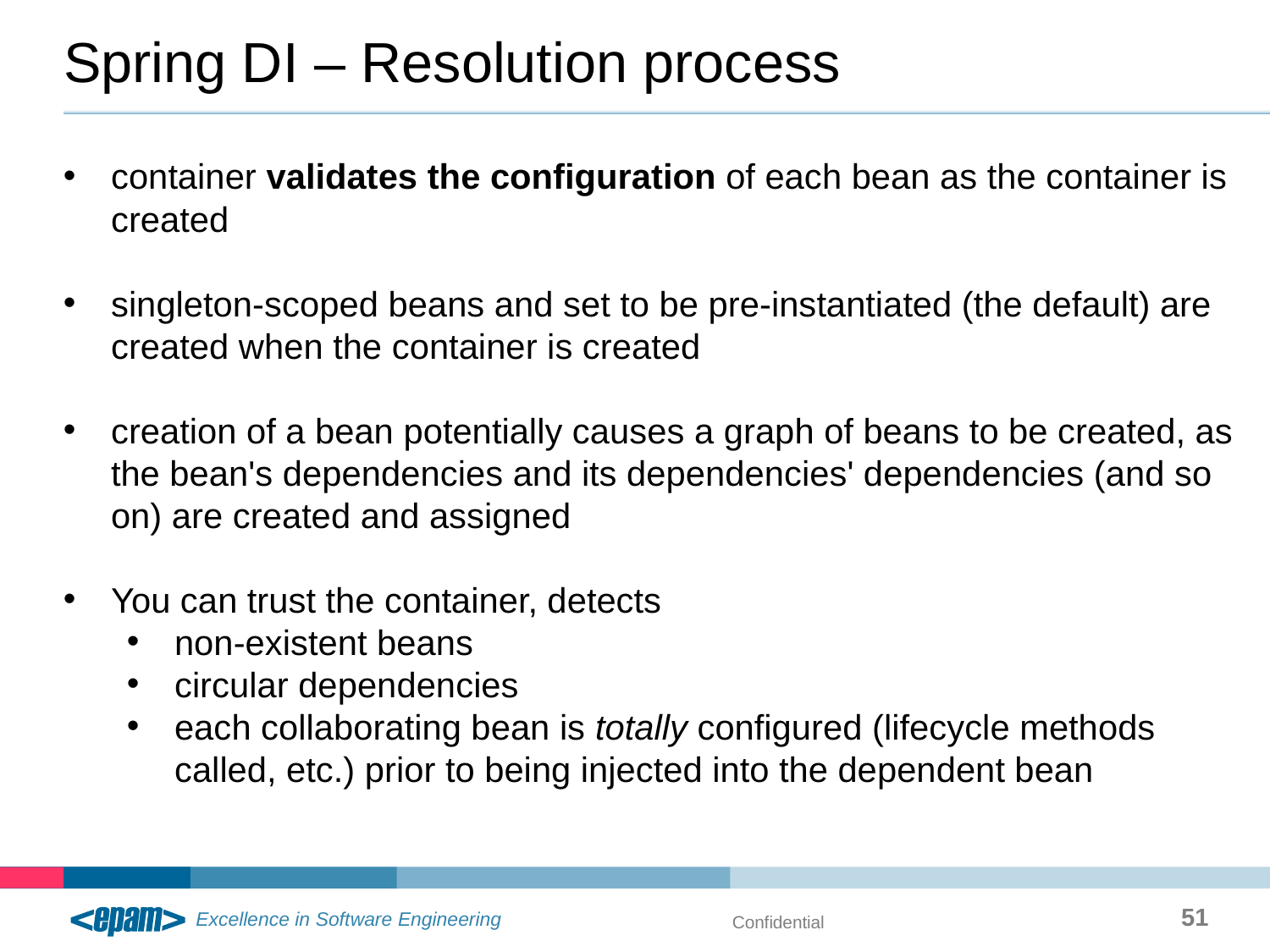

# Spring DI – Resolution process

container validates the configuration of each bean as the container is created

singleton-scoped beans and set to be pre-instantiated (the default) are created when the container is created

creation of a bean potentially causes a graph of beans to be created, as the bean's dependencies and its dependencies' dependencies (and so on) are created and assigned

You can trust the container, detects
non-existent beans
circular dependencies
each collaborating bean is totally configured (lifecycle methods called, etc.) prior to being injected into the dependent bean

51
Confidential